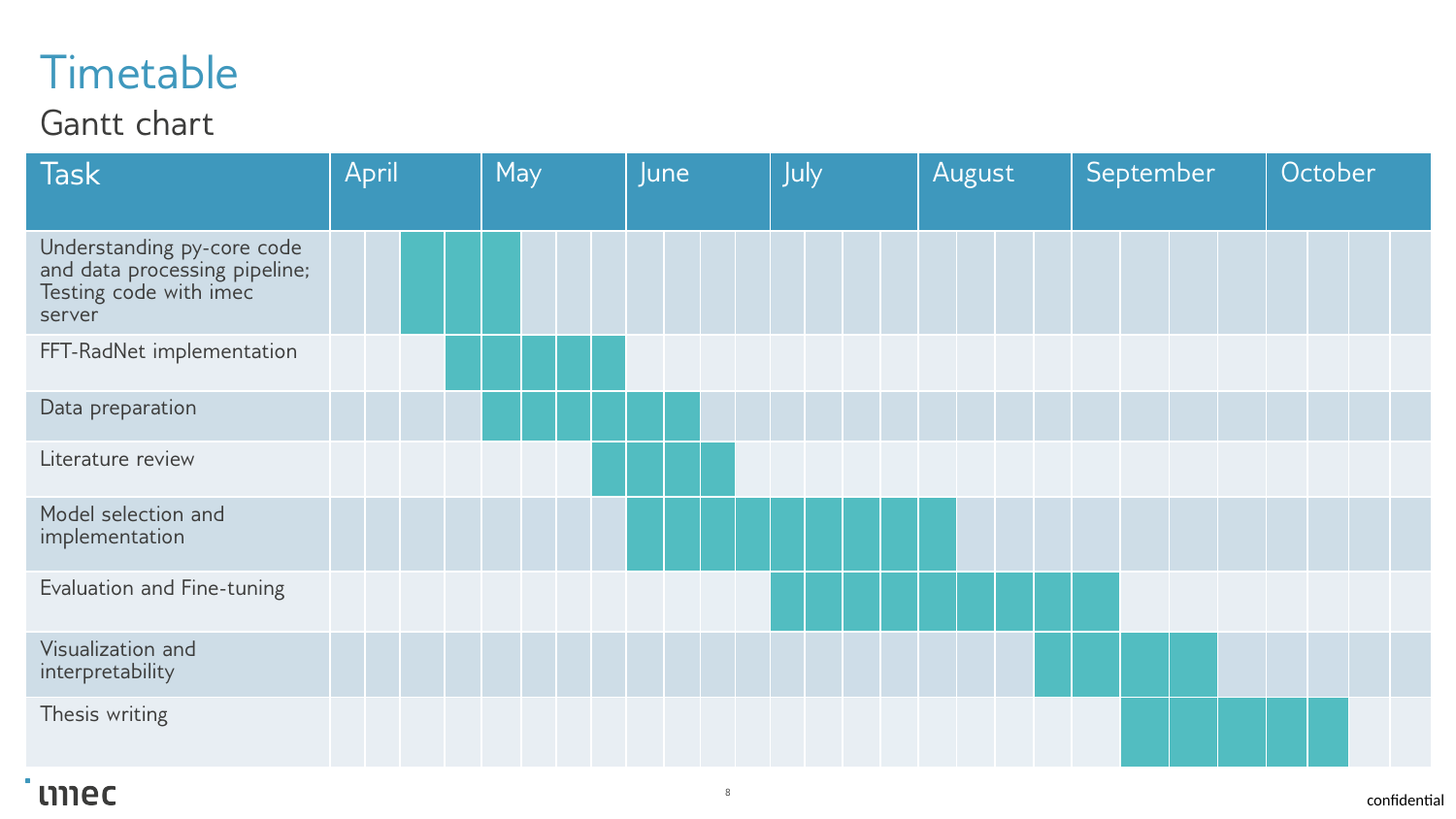

# Timetable
Gantt chart
| Task | April |  |  |  | May |  |  |  | June |  |  |  | July |  |  |  | August |  |  |  | September |  |  |  | October |  |  |  |
| --- | --- | --- | --- | --- | --- | --- | --- | --- | --- | --- | --- | --- | --- | --- | --- | --- | --- | --- | --- | --- | --- | --- | --- | --- | --- | --- | --- | --- |
| Understanding py-core code and data processing pipeline; Testing code with imec server |  |  |  |  |  |  |  |  |  |  |  |  |  |  |  |  |  |  |  |  |  |  |  |  |  |  |  |  |
| FFT-RadNet implementation |  |  |  |  |  |  |  |  |  |  |  |  |  |  |  |  |  |  |  |  |  |  |  |  |  |  |  |  |
| Data preparation |  |  |  |  |  |  |  |  |  |  |  |  |  |  |  |  |  |  |  |  |  |  |  |  |  |  |  |  |
| Literature review |  |  |  |  |  |  |  |  |  |  |  |  |  |  |  |  |  |  |  |  |  |  |  |  |  |  |  |  |
| Model selection and implementation |  |  |  |  |  |  |  |  |  |  |  |  |  |  |  |  |  |  |  |  |  |  |  |  |  |  |  |  |
| Evaluation and Fine-tuning |  |  |  |  |  |  |  |  |  |  |  |  |  |  |  |  |  |  |  |  |  |  |  |  |  |  |  |  |
| Visualization and interpretability |  |  |  |  |  |  |  |  |  |  |  |  |  |  |  |  |  |  |  |  |  |  |  |  |  |  |  |  |
| Thesis writing |  |  |  |  |  |  |  |  |  |  |  |  |  |  |  |  |  |  |  |  |  |  |  |  |  |  |  |  |
8